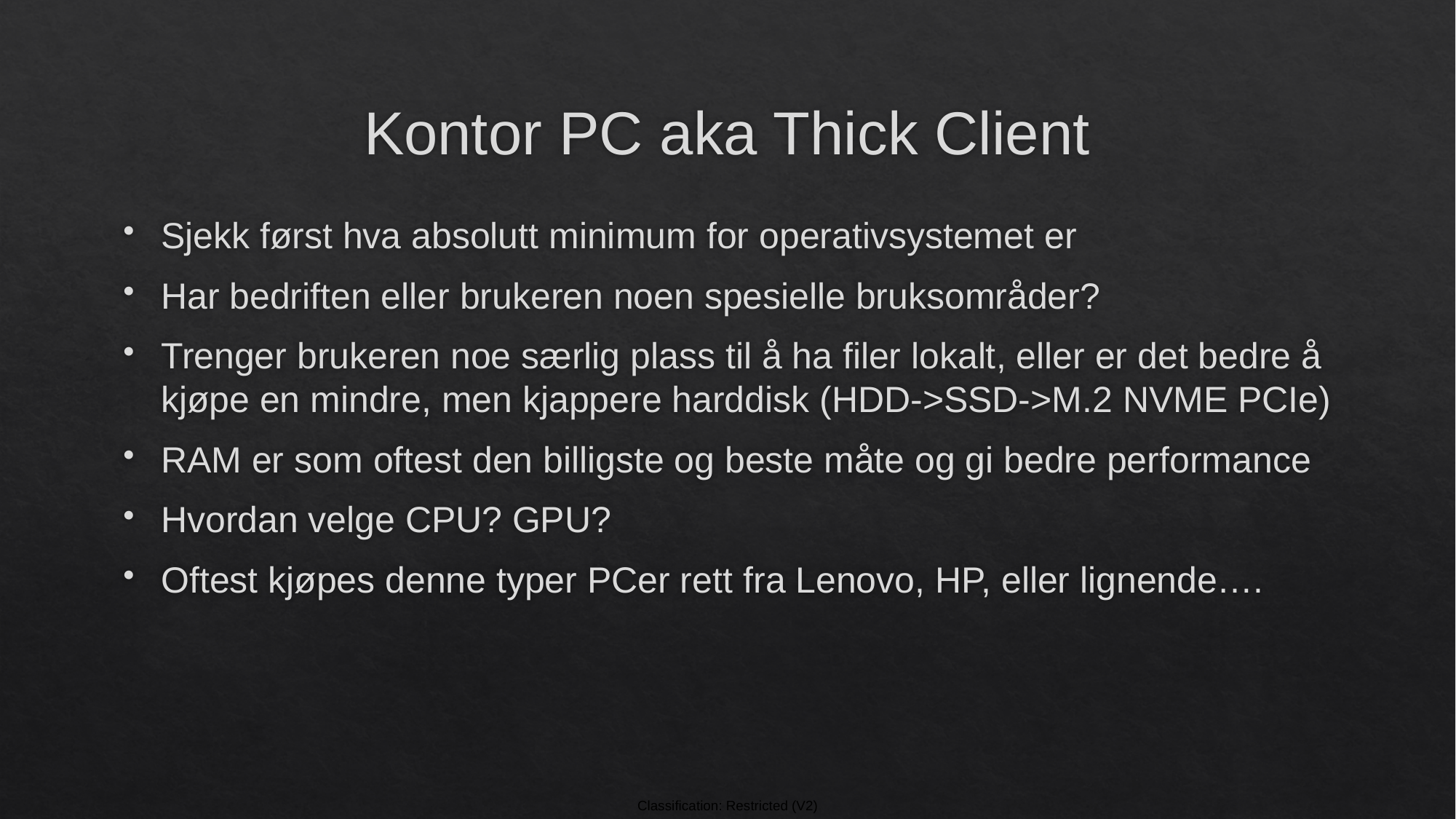

# Kontor PC aka Thick Client
Sjekk først hva absolutt minimum for operativsystemet er
Har bedriften eller brukeren noen spesielle bruksområder?
Trenger brukeren noe særlig plass til å ha filer lokalt, eller er det bedre å kjøpe en mindre, men kjappere harddisk (HDD->SSD->M.2 NVME PCIe)
RAM er som oftest den billigste og beste måte og gi bedre performance
Hvordan velge CPU? GPU?
Oftest kjøpes denne typer PCer rett fra Lenovo, HP, eller lignende….